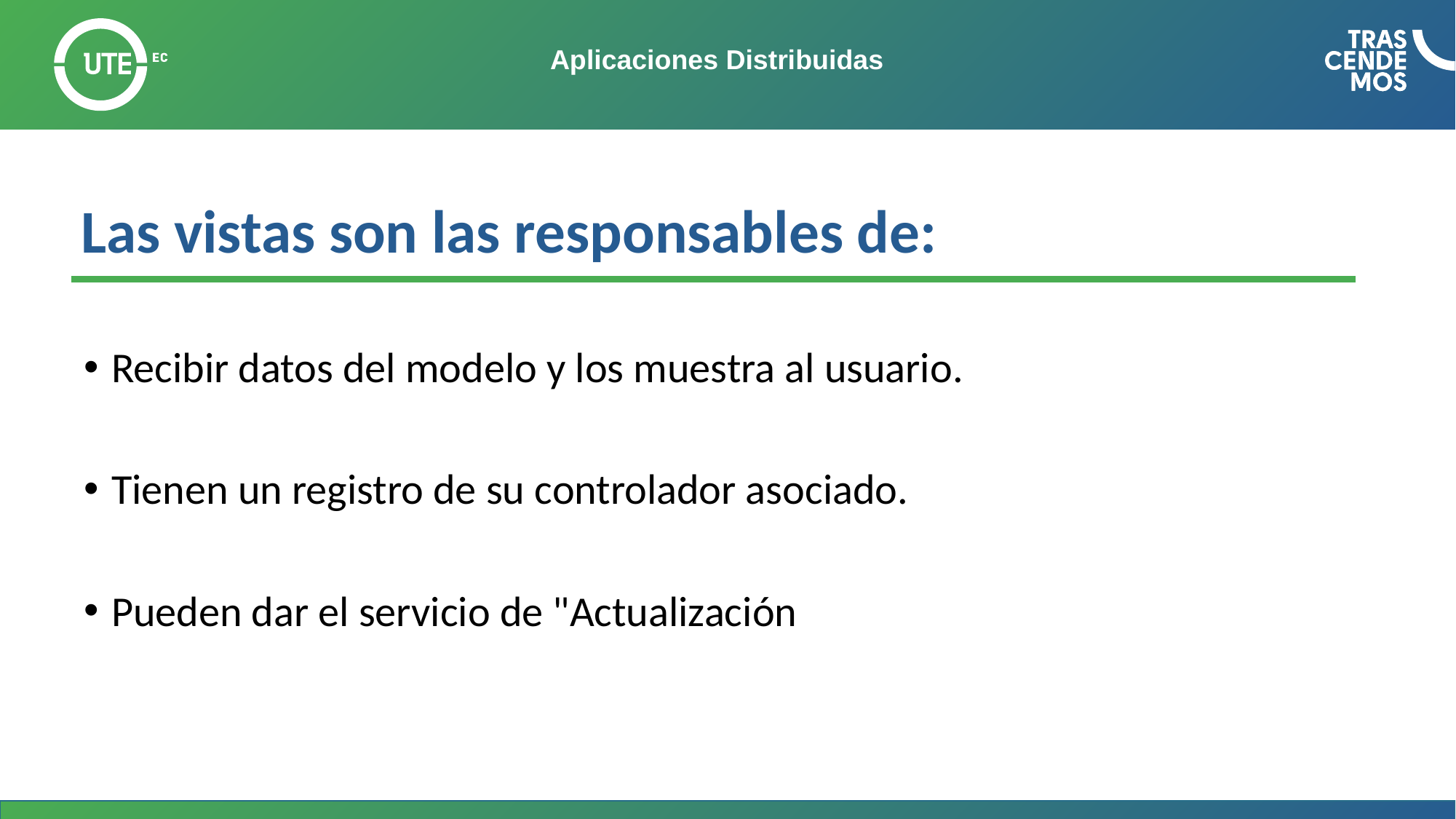

# Aplicaciones Distribuidas
Las vistas son las responsables de:
Recibir datos del modelo y los muestra al usuario.

Tienen un registro de su controlador asociado.

Pueden dar el servicio de "Actualización